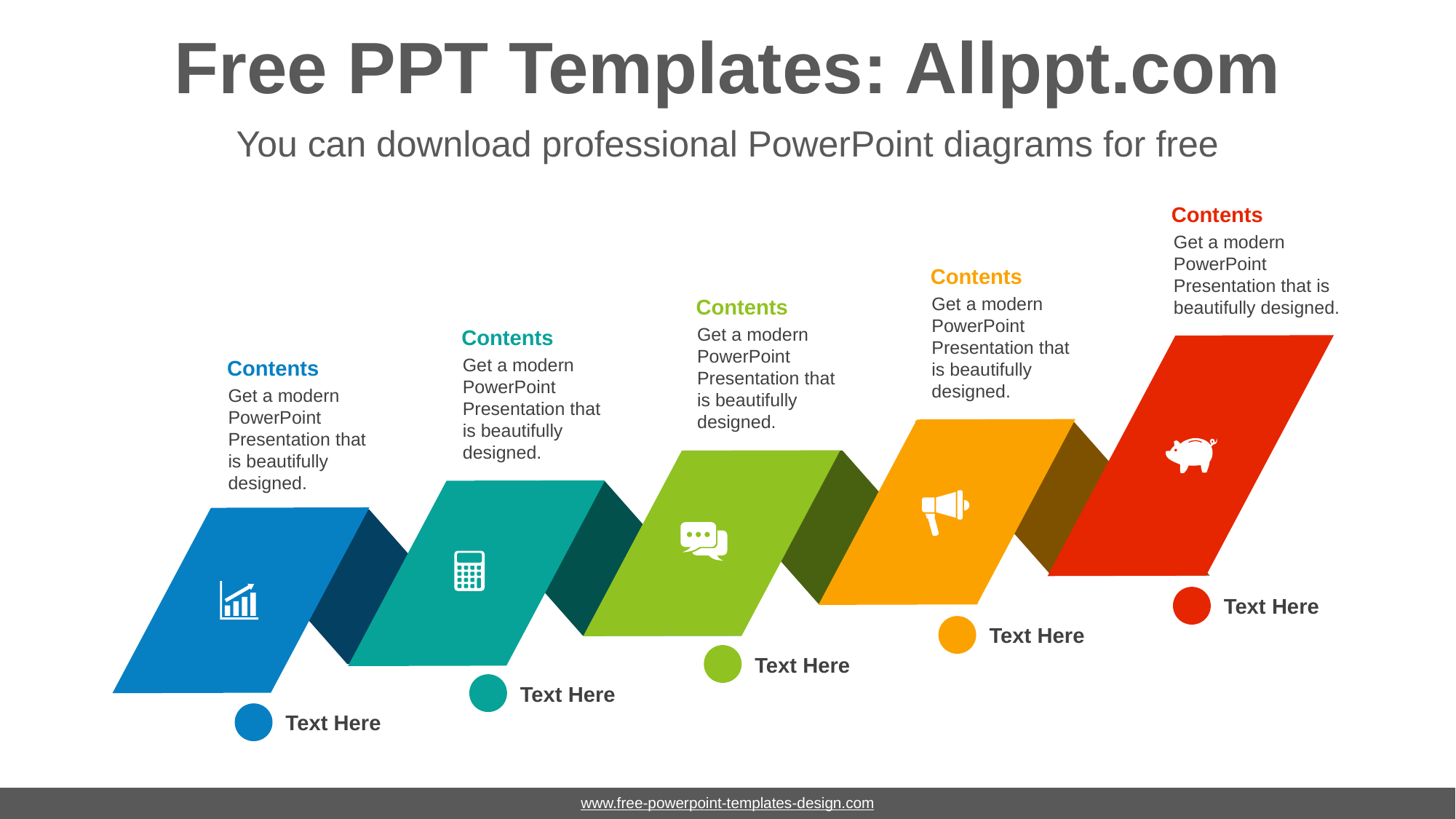

# Free PPT Templates: Allppt.com
You can download professional PowerPoint diagrams for free
Contents
Get a modern PowerPoint  Presentation that is beautifully designed.
Contents
Get a modern PowerPoint  Presentation that is beautifully designed.

Contents
Get a modern PowerPoint  Presentation that is beautifully designed.
Contents
Get a modern PowerPoint  Presentation that is beautifully designed.
Contents
Get a modern PowerPoint  Presentation that is beautifully designed.

Text Here

Text Here

Text Here

Text Here

Text Here
www.free-powerpoint-templates-design.com